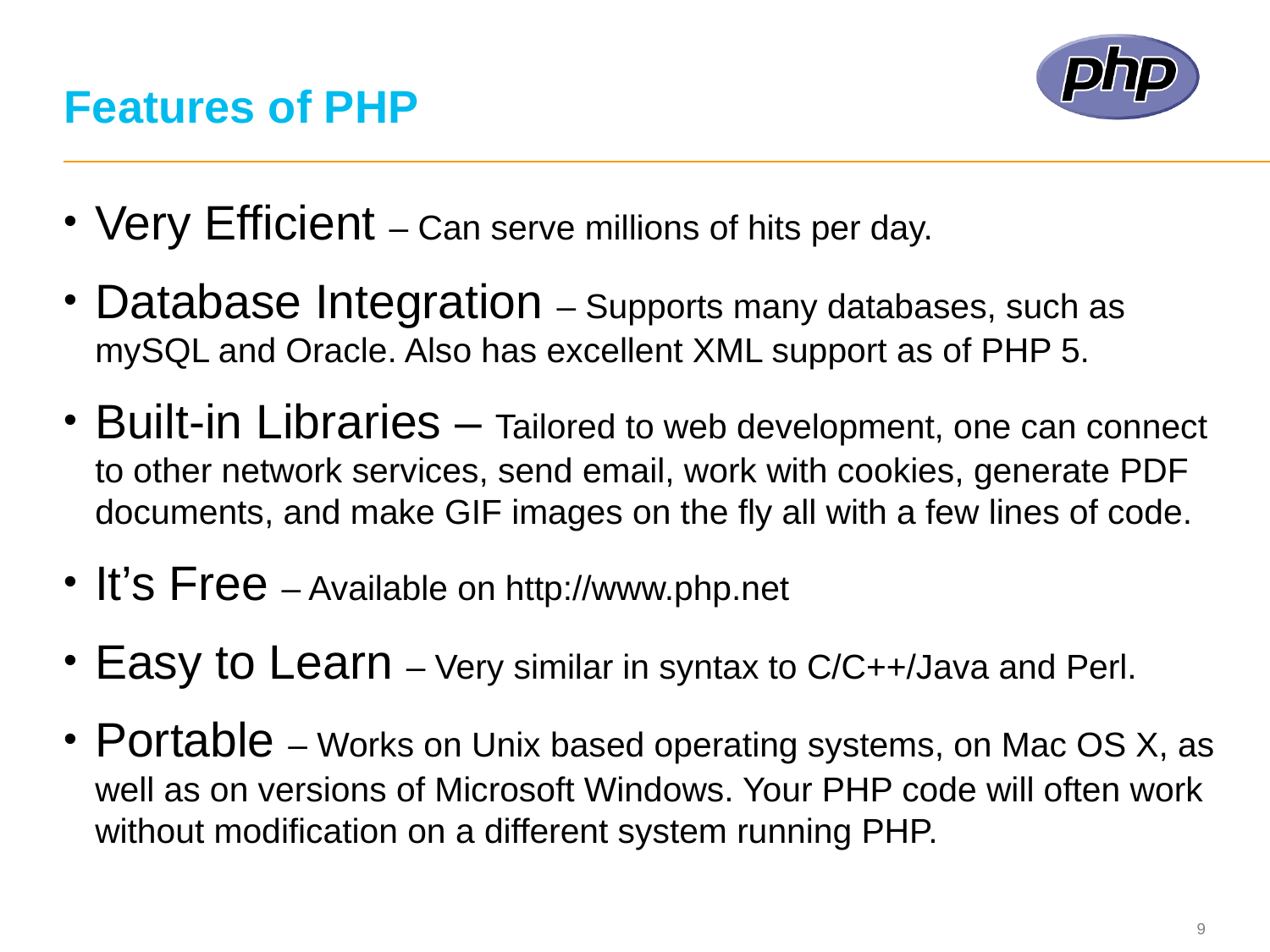

# Features of PHP
Very Efficient – Can serve millions of hits per day.
Database Integration – Supports many databases, such as mySQL and Oracle. Also has excellent XML support as of PHP 5.
Built-in Libraries – Tailored to web development, one can connect to other network services, send email, work with cookies, generate PDF documents, and make GIF images on the fly all with a few lines of code.
It’s Free – Available on http://www.php.net
Easy to Learn – Very similar in syntax to C/C++/Java and Perl.
Portable – Works on Unix based operating systems, on Mac OS X, as well as on versions of Microsoft Windows. Your PHP code will often work without modification on a different system running PHP.